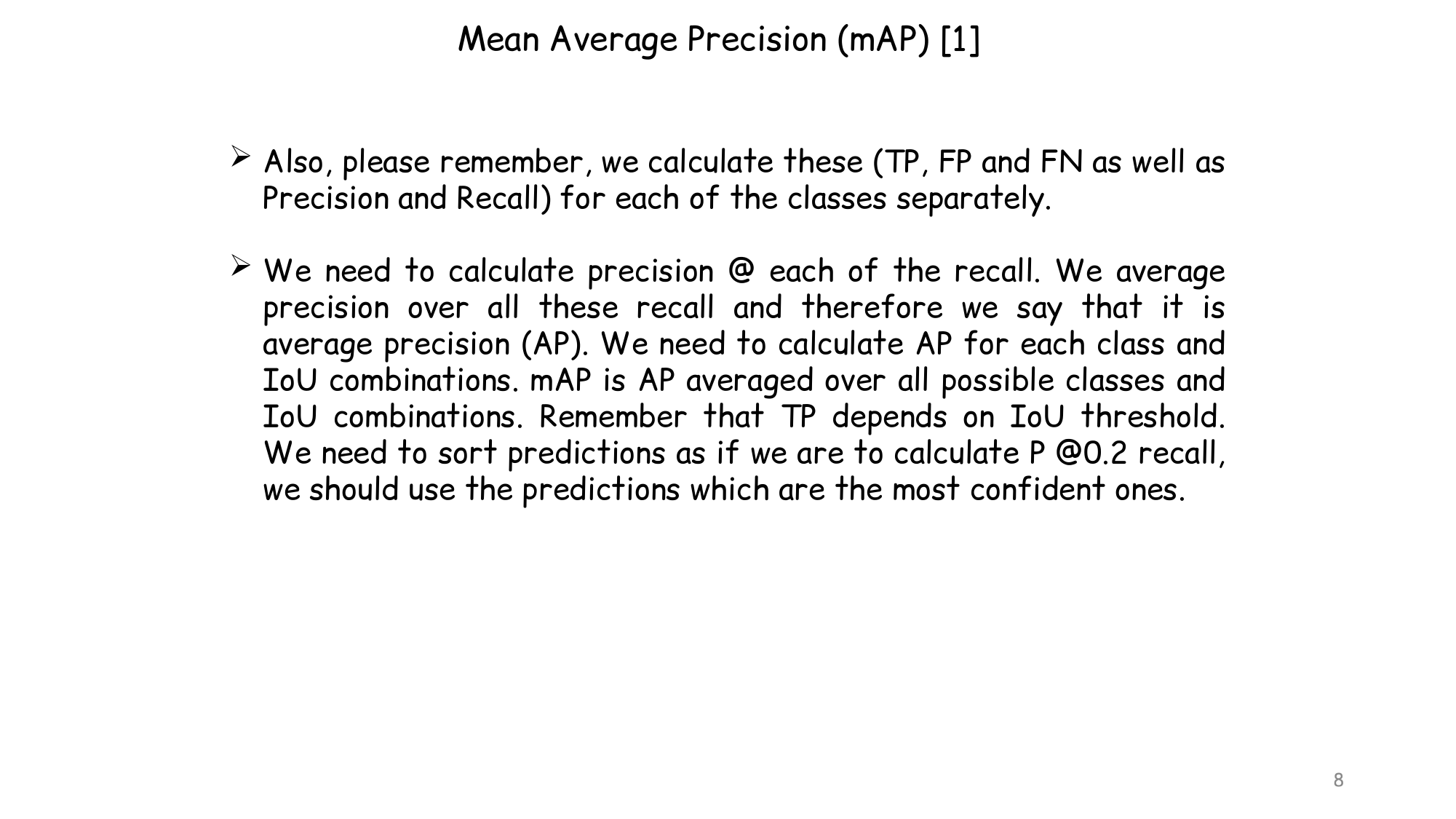

# Mean Average Precision (mAP) [1]
Also, please remember, we calculate these (TP, FP and FN as well as Precision and Recall) for each of the classes separately.

We need to calculate precision @ each of the recall. We average precision over all these recall and therefore we say that it is average precision (AP). We need to calculate AP for each class and IoU combinations. mAP is AP averaged over all possible classes and IoU combinations. Remember that TP depends on IoU threshold. We need to sort predictions as if we are to calculate P @0.2 recall, we should use the predictions which are the most confident ones.
8